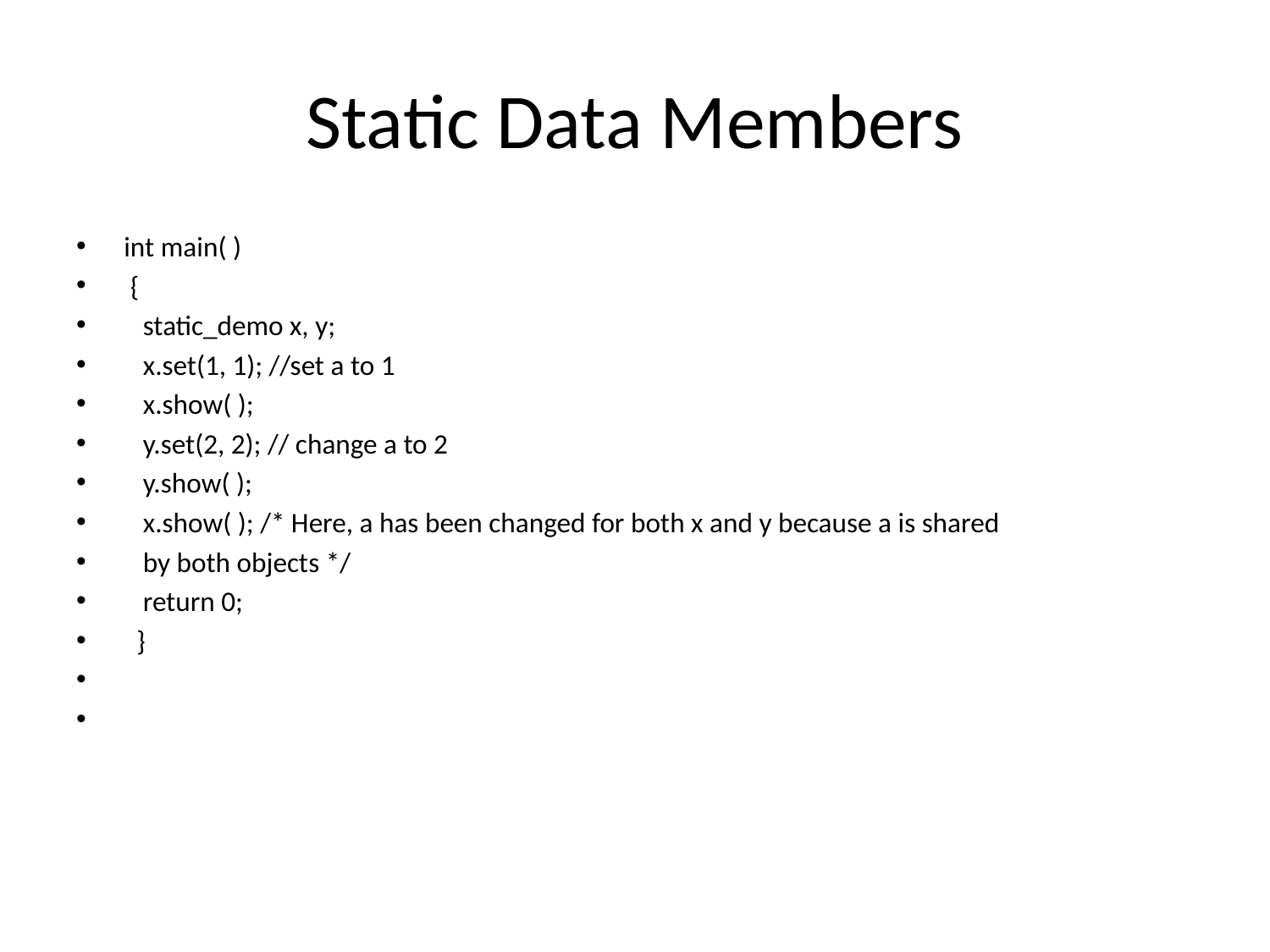

# Static Data Members
int main( )
 {
   static_demo x, y;
   x.set(1, 1); //set a to 1
   x.show( );
   y.set(2, 2); // change a to 2
   y.show( );
   x.show( ); /* Here, a has been changed for both x and y because a is shared
   by both objects */
   return 0;
  }